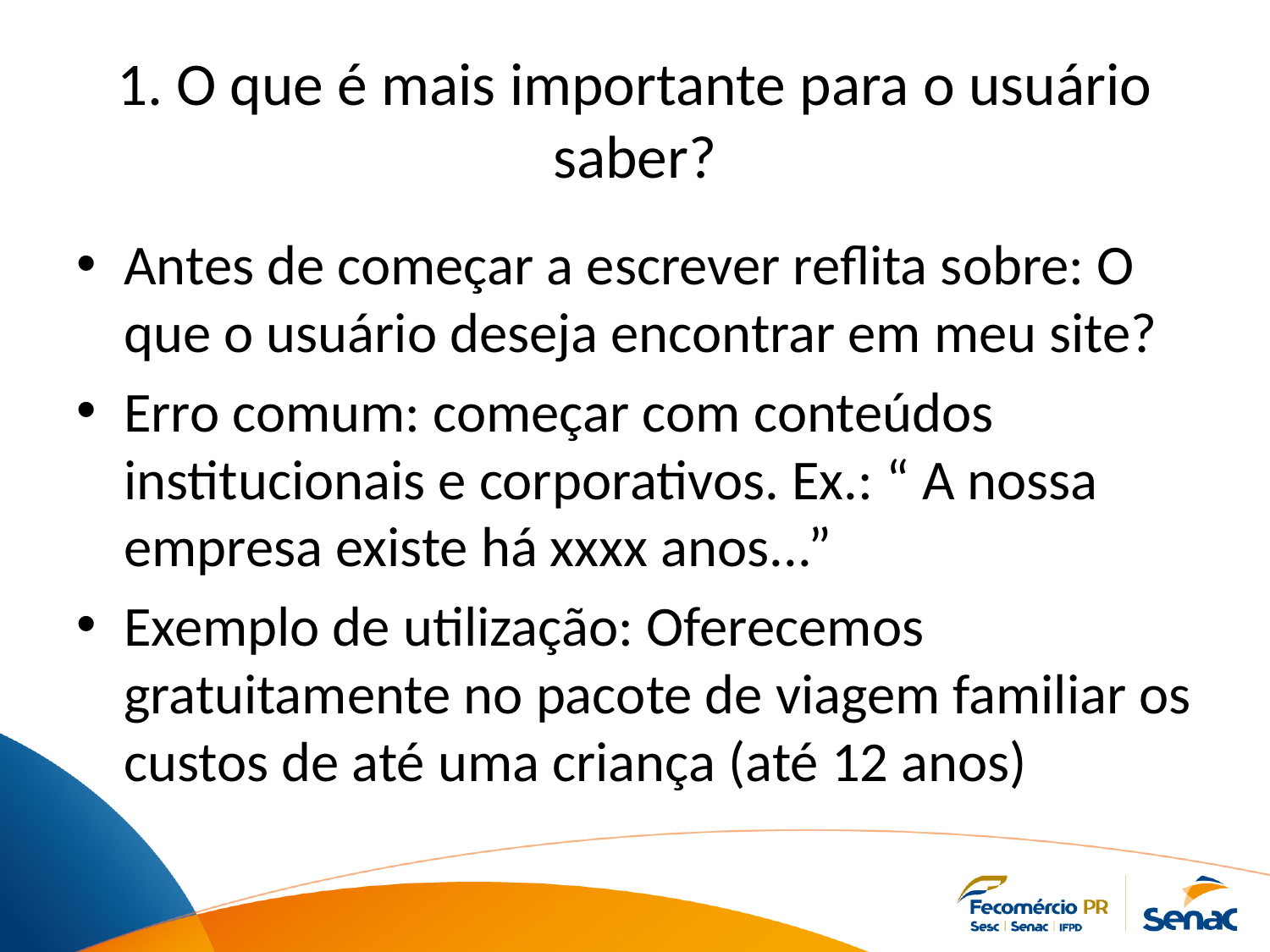

# 1. O que é mais importante para o usuário saber?
Antes de começar a escrever reflita sobre: O que o usuário deseja encontrar em meu site?
Erro comum: começar com conteúdos institucionais e corporativos. Ex.: “ A nossa empresa existe há xxxx anos...”
Exemplo de utilização: Oferecemos gratuitamente no pacote de viagem familiar os custos de até uma criança (até 12 anos)